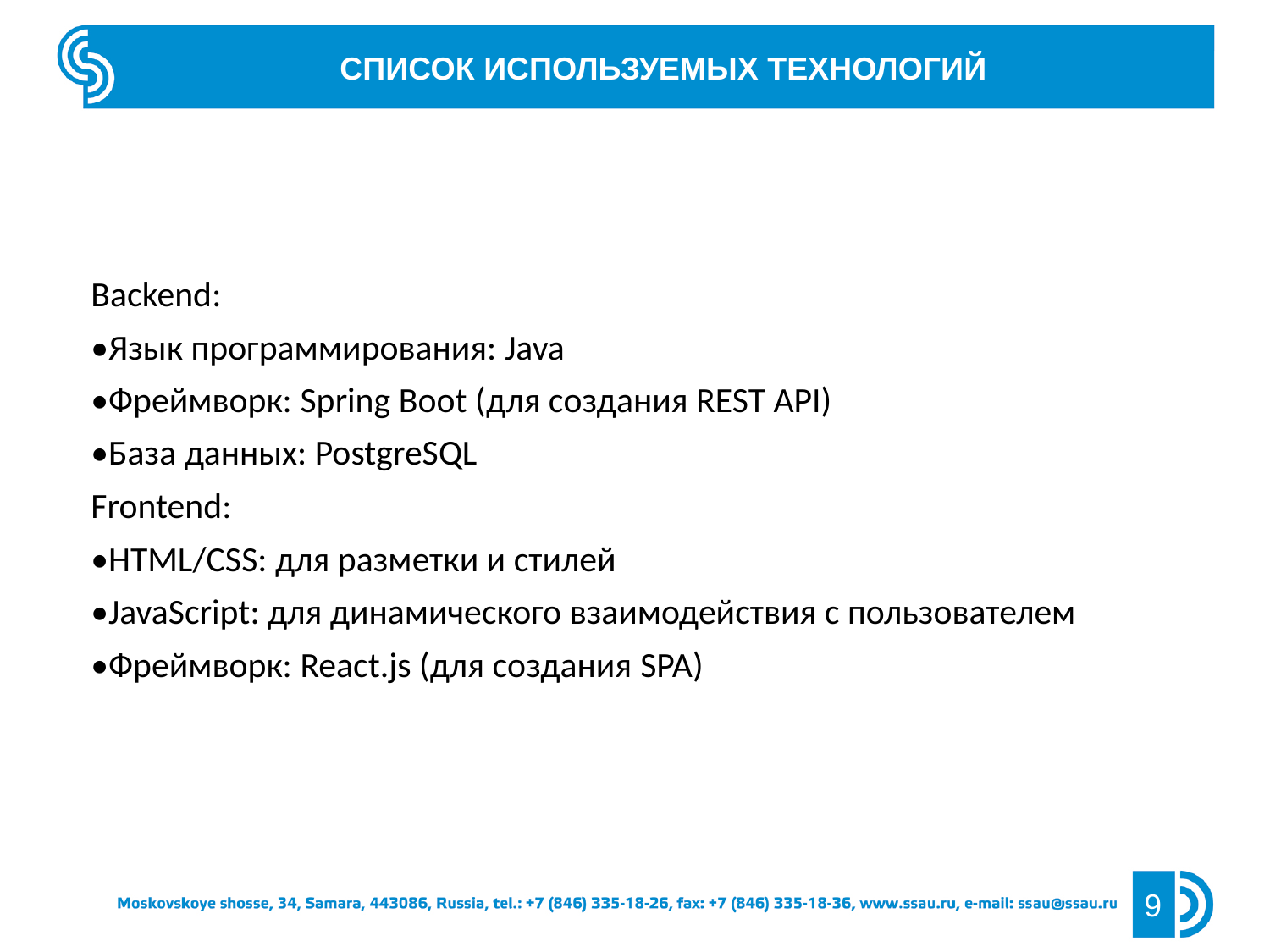

Список используемых технологий
Backend:
•Язык программирования: Java
•Фреймворк: Spring Boot (для создания REST API)
•База данных: PostgreSQL
Frontend:
•HTML/CSS: для разметки и стилей
•JavaScript: для динамического взаимодействия с пользователем
•Фреймворк: React.js (для создания SPA)
9